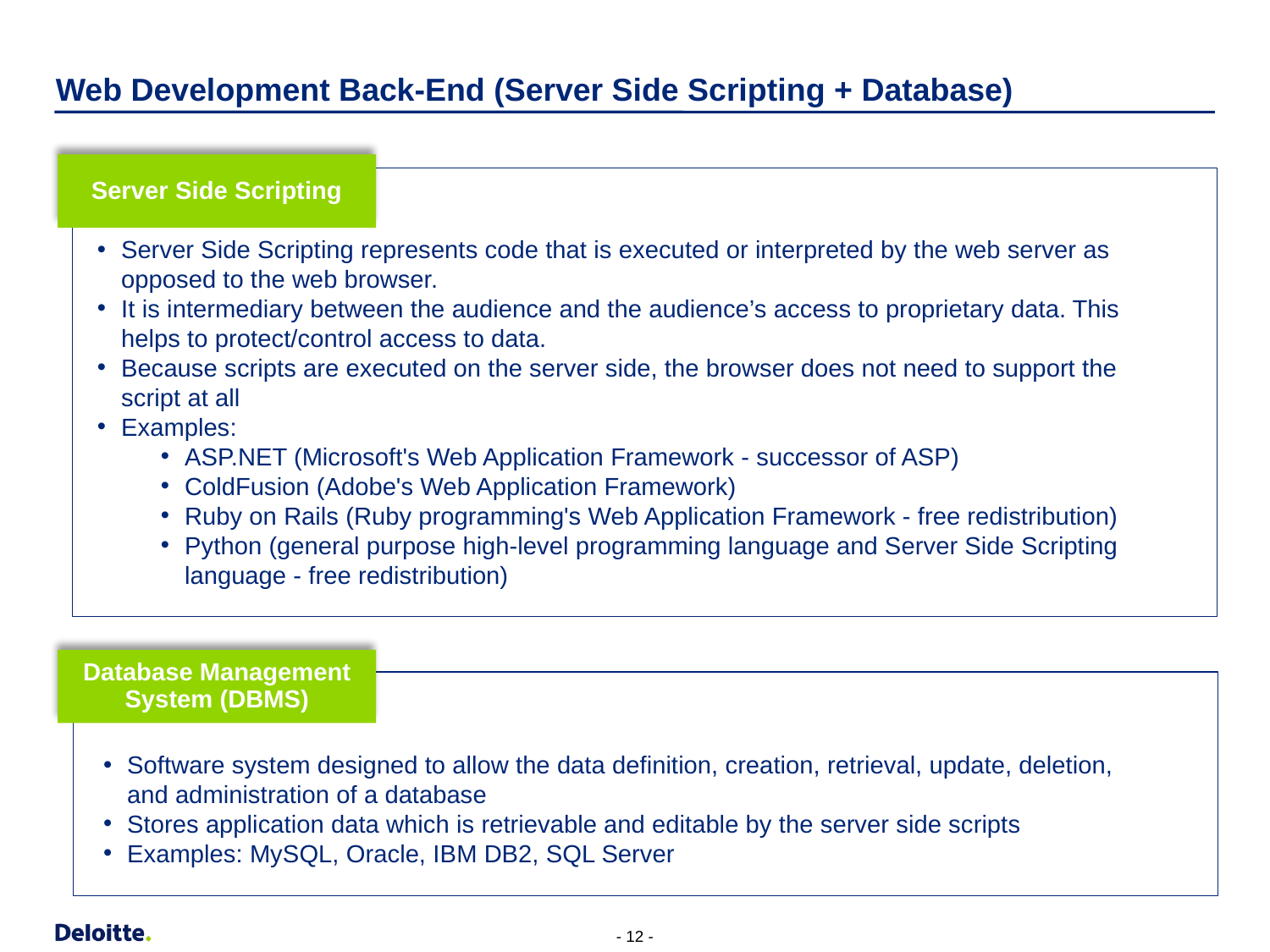

Server Side Scripting
# Web Development Back-End (Server Side Scripting + Database)

Server Side Scripting represents code that is executed or interpreted by the web server as opposed to the web browser.
It is intermediary between the audience and the audience’s access to proprietary data. This helps to protect/control access to data.
Because scripts are executed on the server side, the browser does not need to support the script at all
Examples:
ASP.NET (Microsoft's Web Application Framework - successor of ASP)
ColdFusion (Adobe's Web Application Framework)
Ruby on Rails (Ruby programming's Web Application Framework - free redistribution)
Python (general purpose high-level programming language and Server Side Scripting language - free redistribution)

Database Management System (DBMS)

Software system designed to allow the data definition, creation, retrieval, update, deletion, and administration of a database
Stores application data which is retrievable and editable by the server side scripts
Examples: MySQL, Oracle, IBM DB2, SQL Server